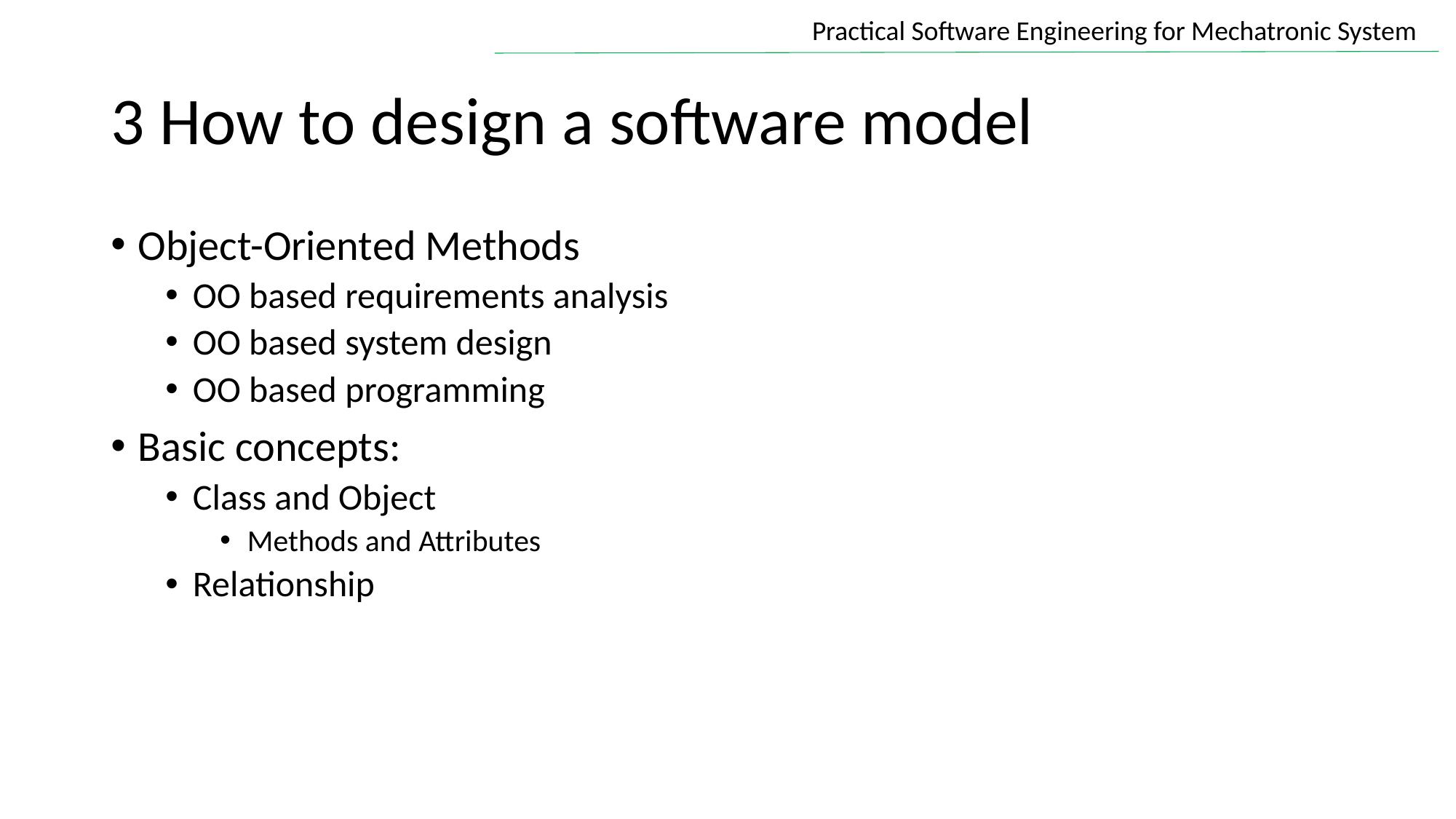

# 3 How to design a software model
Object-Oriented Methods
OO based requirements analysis
OO based system design
OO based programming
Basic concepts:
Class and Object
Methods and Attributes
Relationship